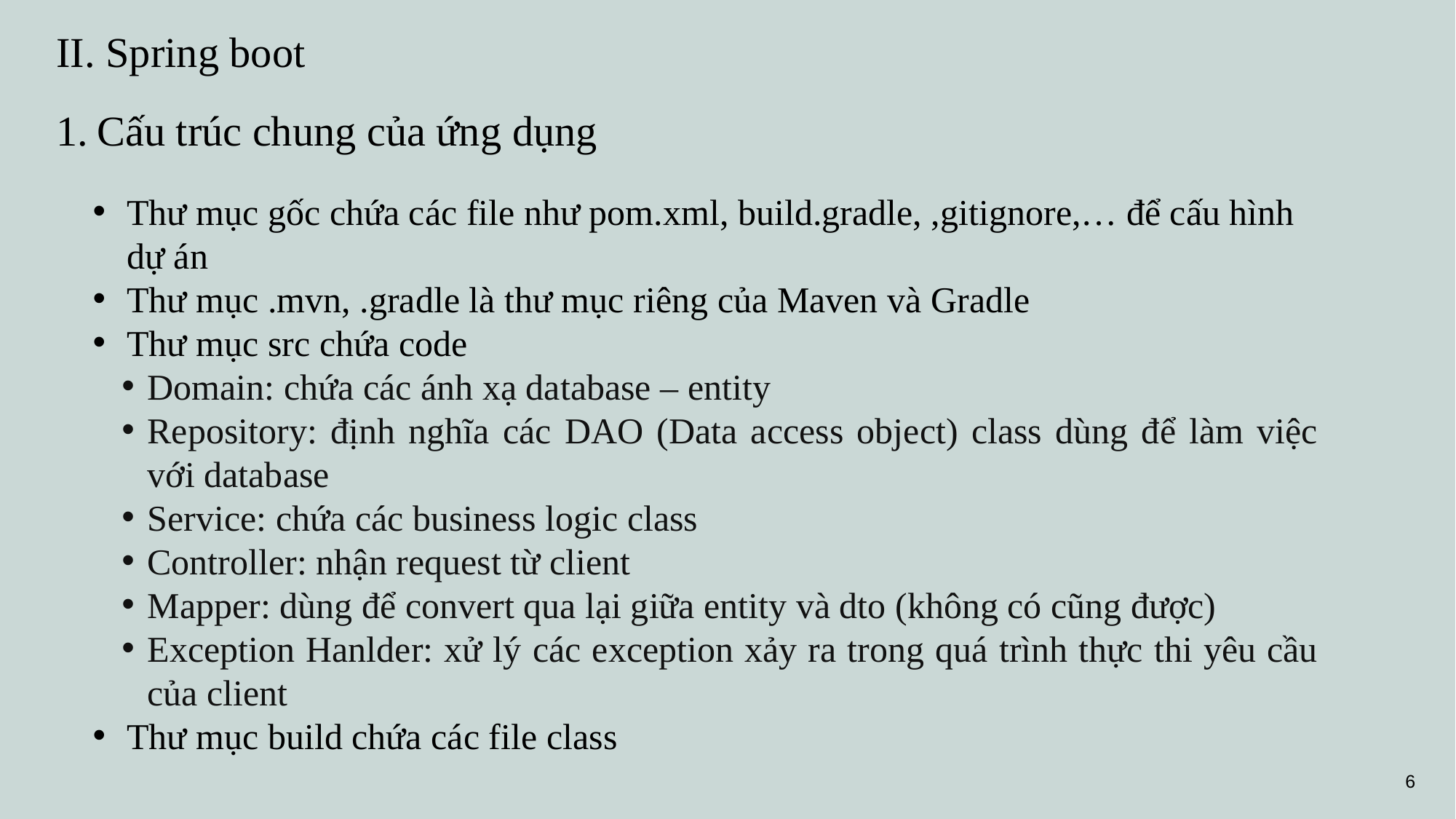

II. Spring boot

Cấu trúc chung của ứng dụng
Thư mục gốc chứa các file như pom.xml, build.gradle, ,gitignore,… để cấu hình dự án
Thư mục .mvn, .gradle là thư mục riêng của Maven và Gradle
Thư mục src chứa code
Domain: chứa các ánh xạ database – entity
Repository: định nghĩa các DAO (Data access object) class dùng để làm việc với database
Service: chứa các business logic class
Controller: nhận request từ client
Mapper: dùng để convert qua lại giữa entity và dto (không có cũng được)
Exception Hanlder: xử lý các exception xảy ra trong quá trình thực thi yêu cầu của client
Thư mục build chứa các file class
6